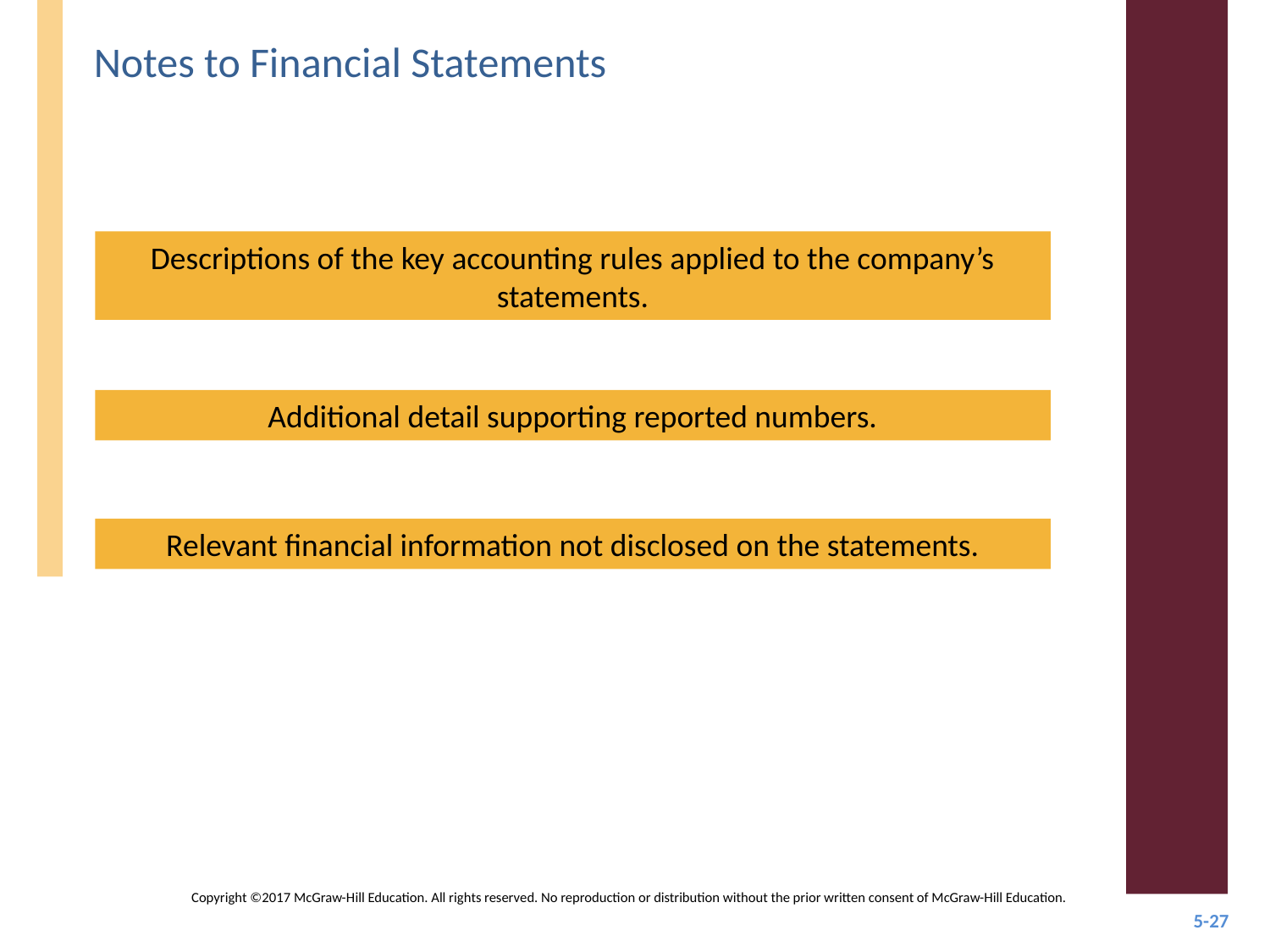

# Notes to Financial Statements
Descriptions of the key accounting rules applied to the company’s statements.
Additional detail supporting reported numbers.
Relevant financial information not disclosed on the statements.
Copyright ©2017 McGraw-Hill Education. All rights reserved. No reproduction or distribution without the prior written consent of McGraw-Hill Education.